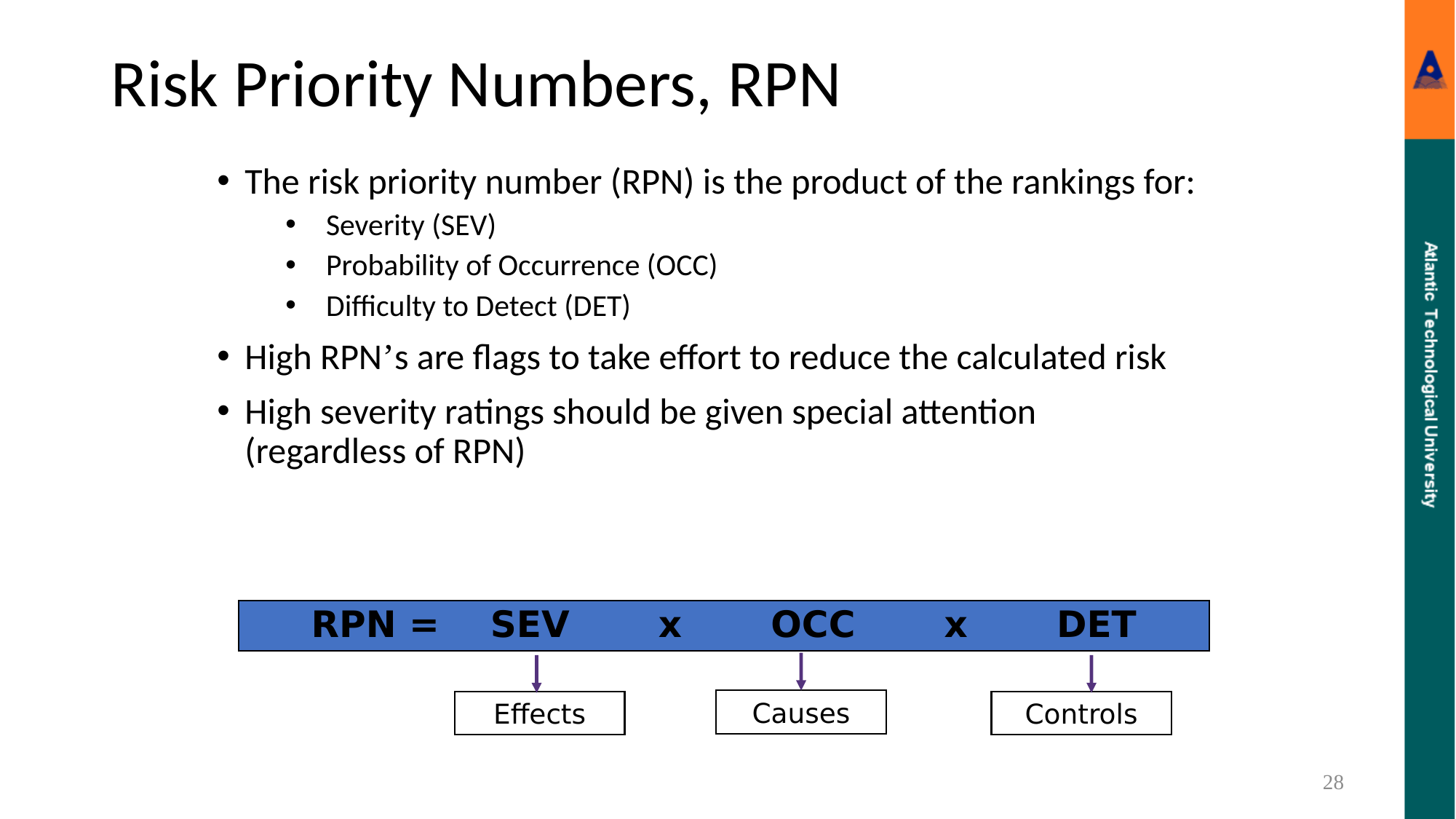

# Risk Priority Numbers, RPN
The risk priority number (RPN) is the product of the rankings for:
Severity (SEV)
Probability of Occurrence (OCC)
Difficulty to Detect (DET)
High RPN’s are flags to take effort to reduce the calculated risk
High severity ratings should be given special attention
(regardless of RPN)
RPN =    SEV       x       OCC       x       DET

Causes
Effects
Controls
28